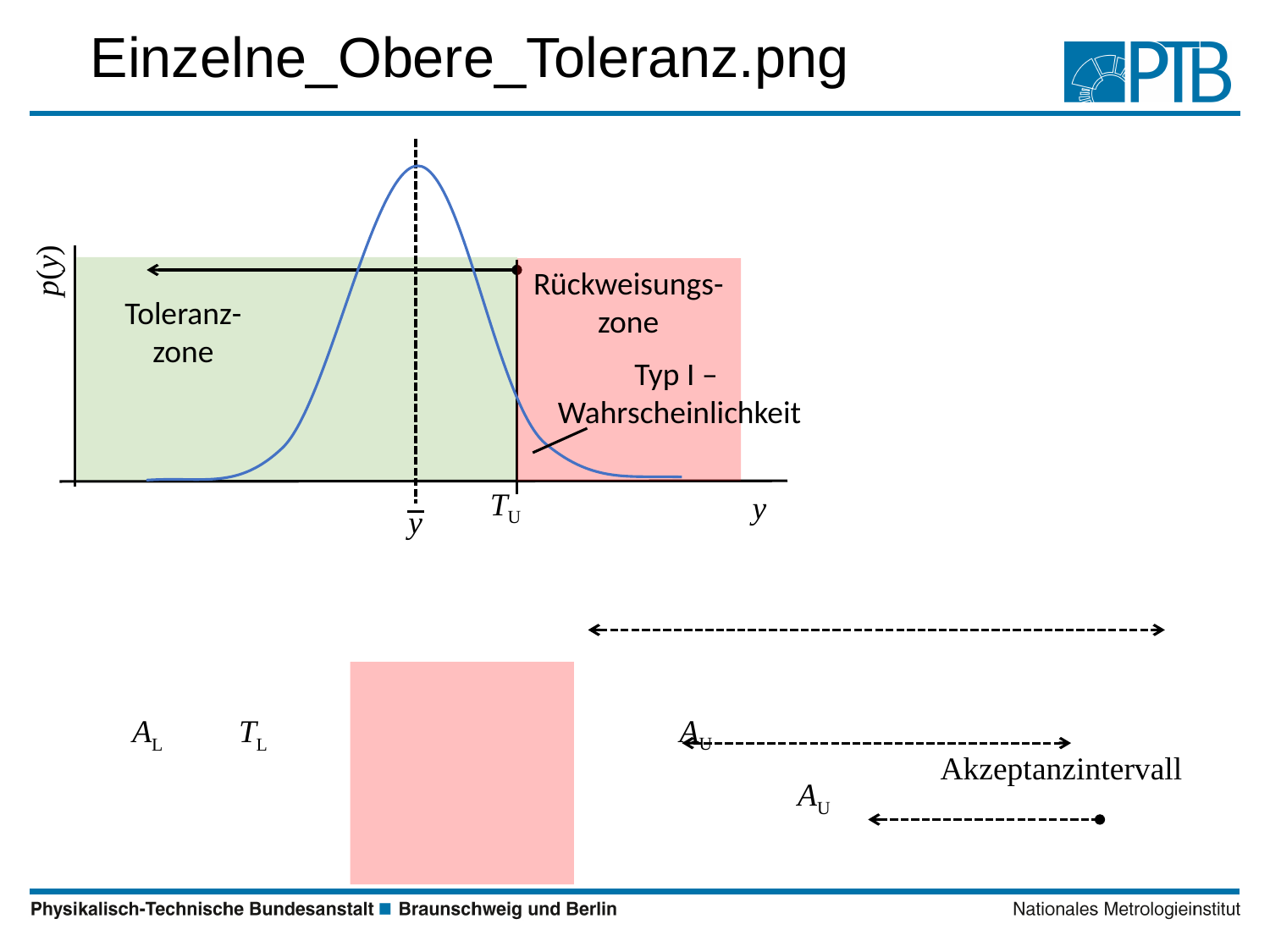

# Einzelne_Obere_Toleranz.png

p(y)
Rückweisungs-
zone

Toleranz-
zone
Typ I –
Wahrscheinlichkeit
TU
y
y

AU
AL
TL
Akzeptanzintervall
AU